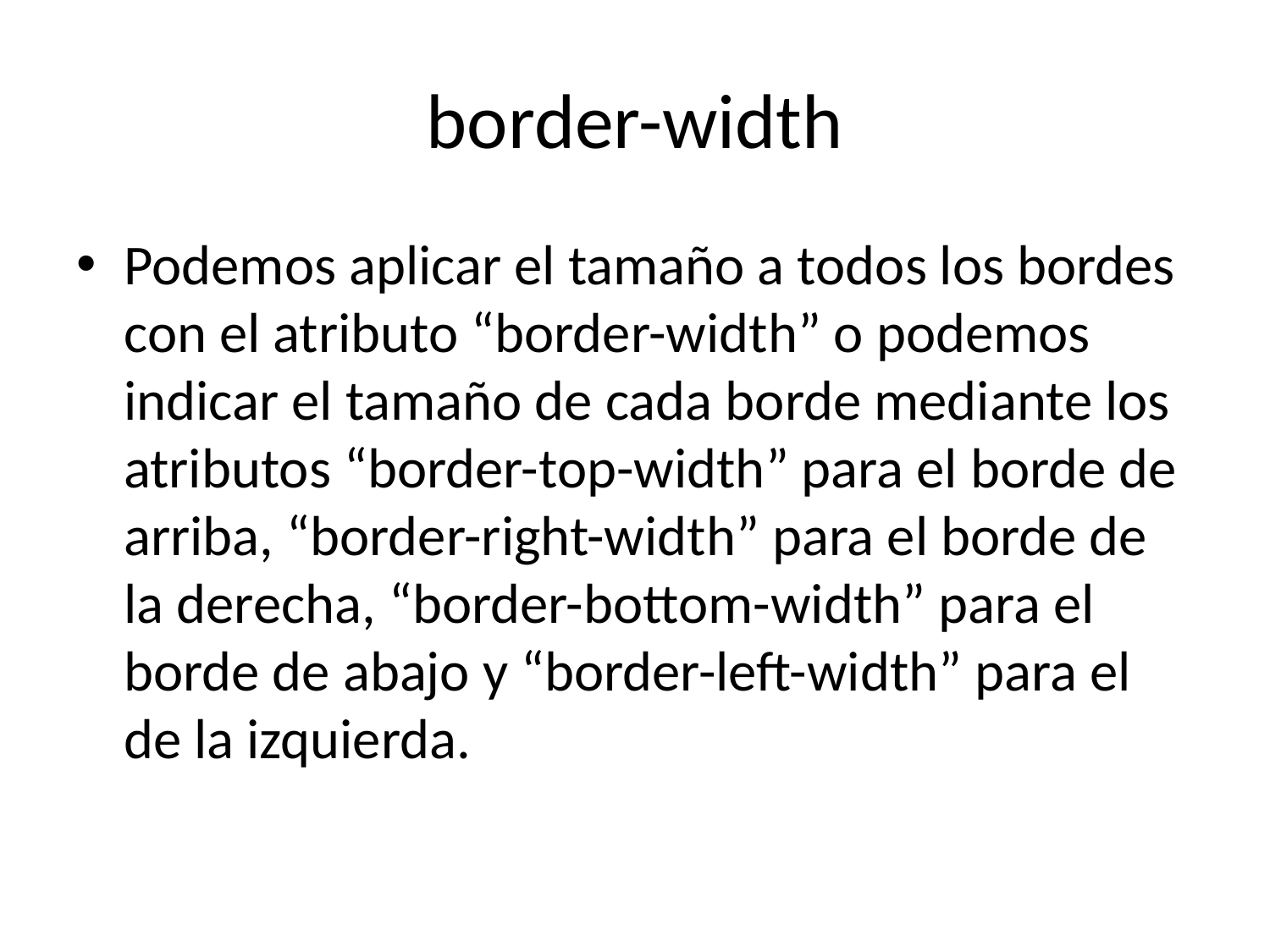

# border-width
Podemos aplicar el tamaño a todos los bordes con el atributo “border-width” o podemos indicar el tamaño de cada borde mediante los atributos “border-top-width” para el borde de arriba, “border-right-width” para el borde de la derecha, “border-bottom-width” para el borde de abajo y “border-left-width” para el de la izquierda.